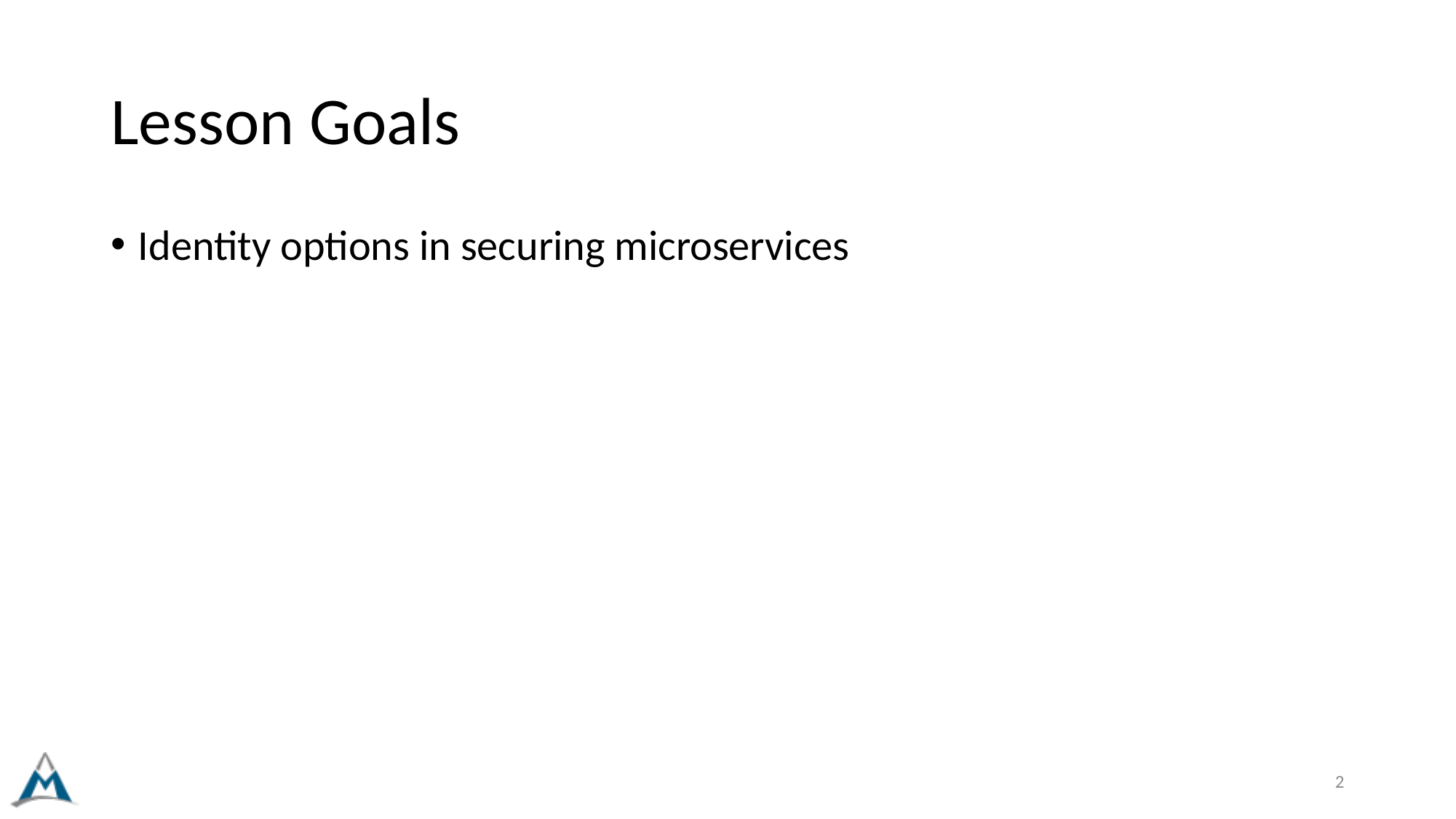

# Lesson Goals
Identity options in securing microservices
2